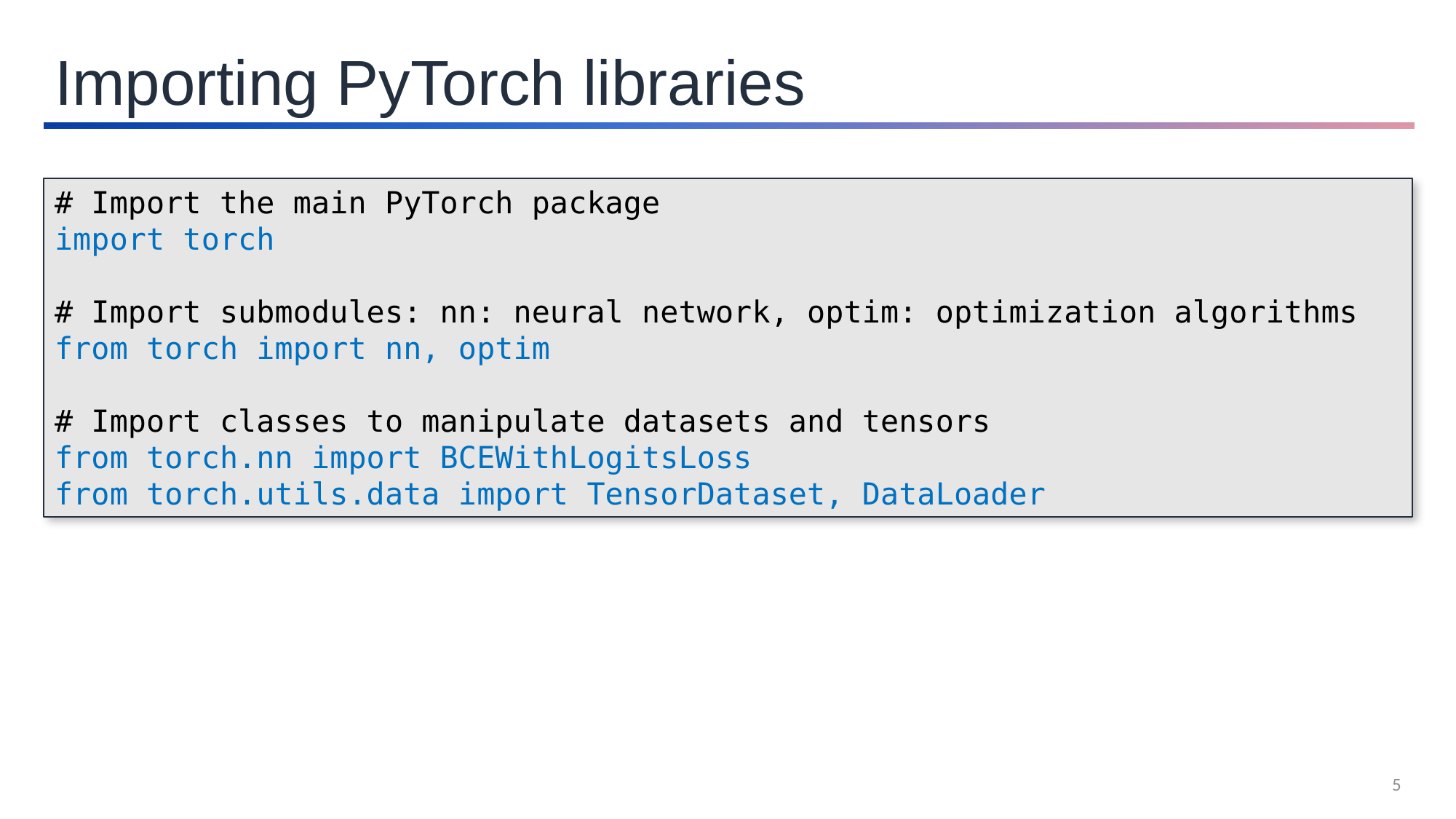

Importing PyTorch libraries

# Import the main PyTorch package
import torch

# Import submodules: nn: neural network, optim: optimization algorithms
from torch import nn, optim

# Import classes to manipulate datasets and tensors
from torch.nn import BCEWithLogitsLoss
from torch.utils.data import TensorDataset, DataLoader
5